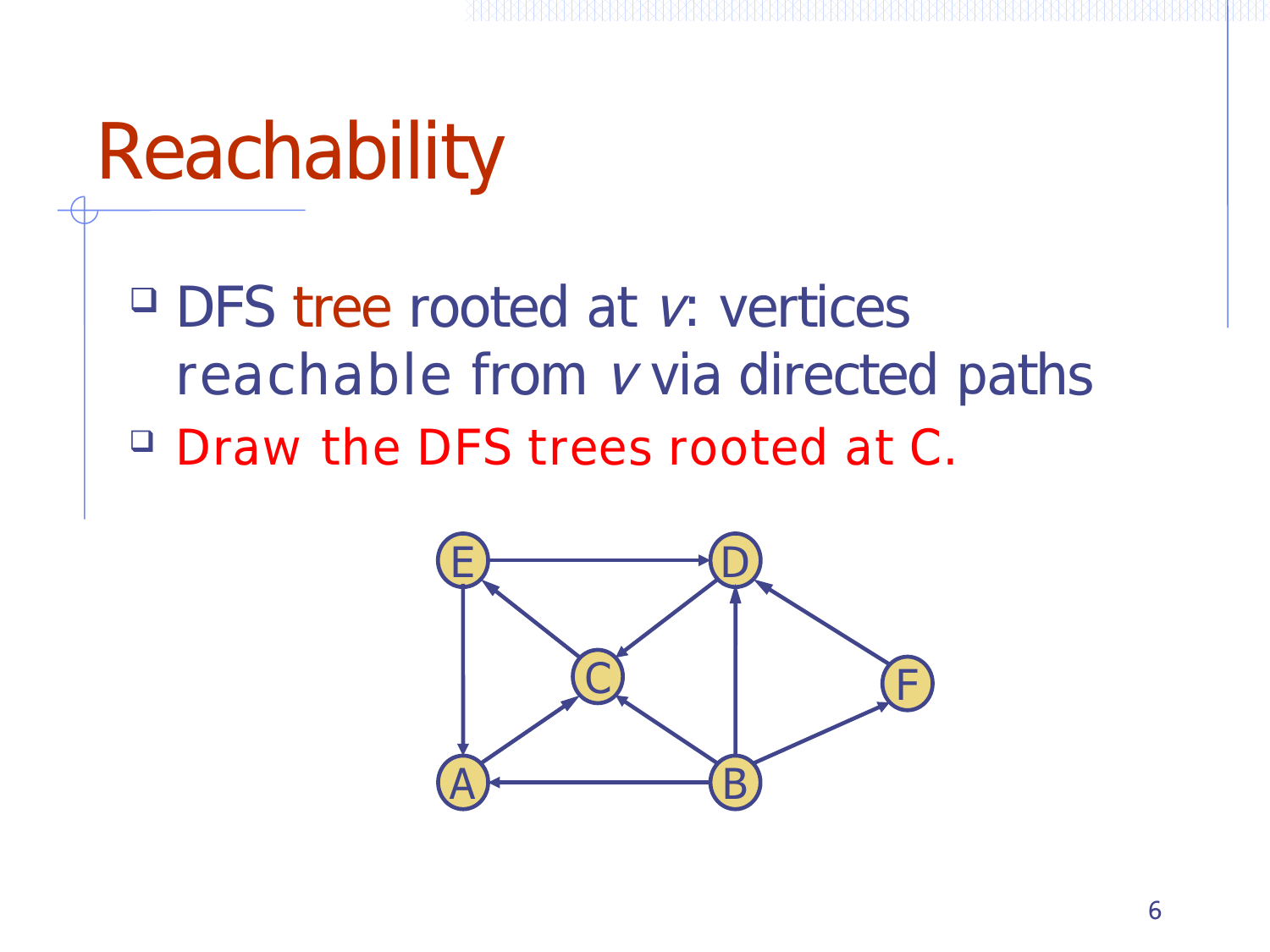

# Reachability
DFS tree rooted at v: vertices reachable from v via directed paths
Draw the DFS trees rooted at C.

E
D
C
F
A
B
6